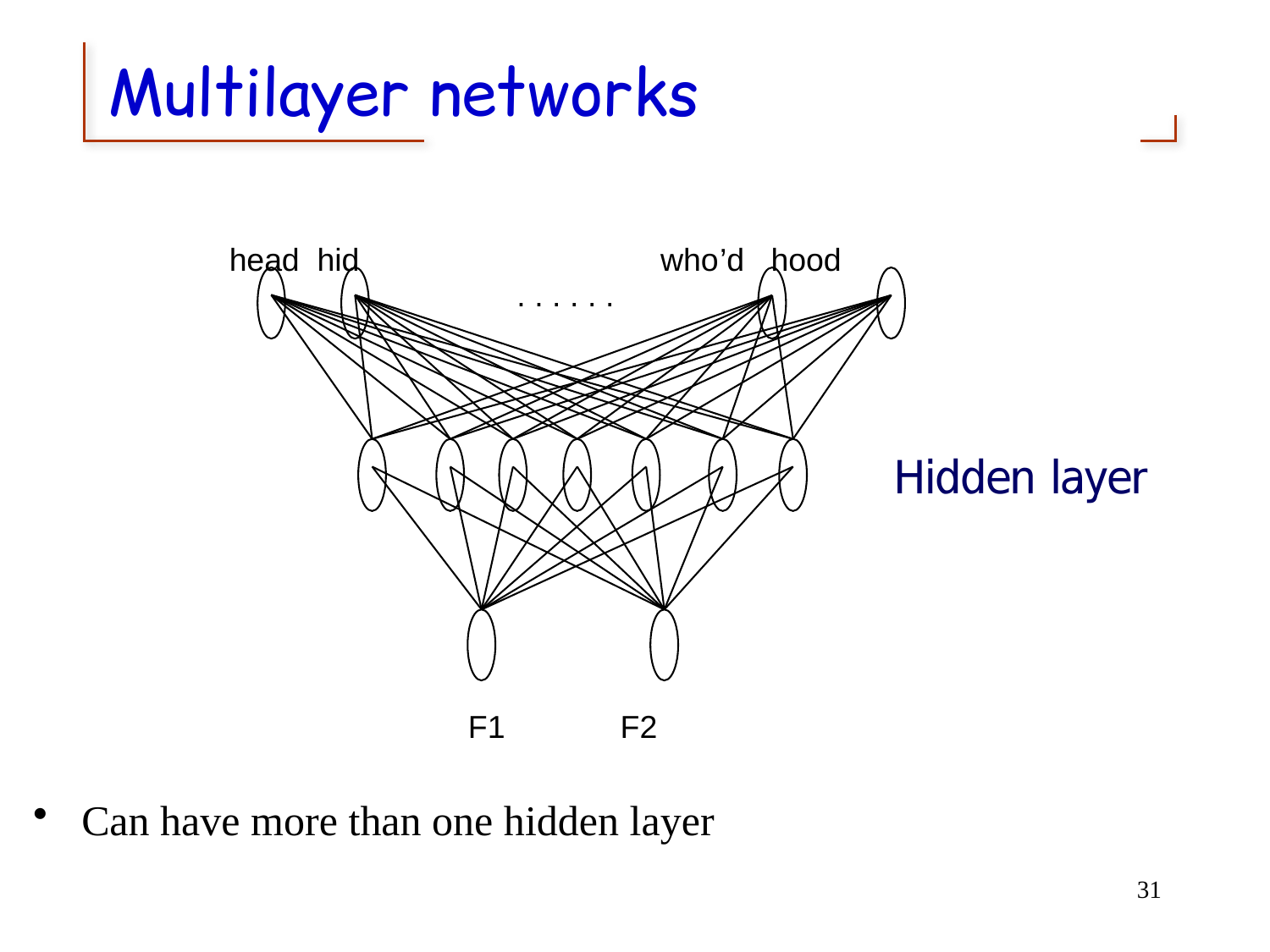

# Multilayer networks
head  hid                                  who’d   hood

. . . . . .

Hidden layer

F1             F2
Can have more than one hidden layer
31